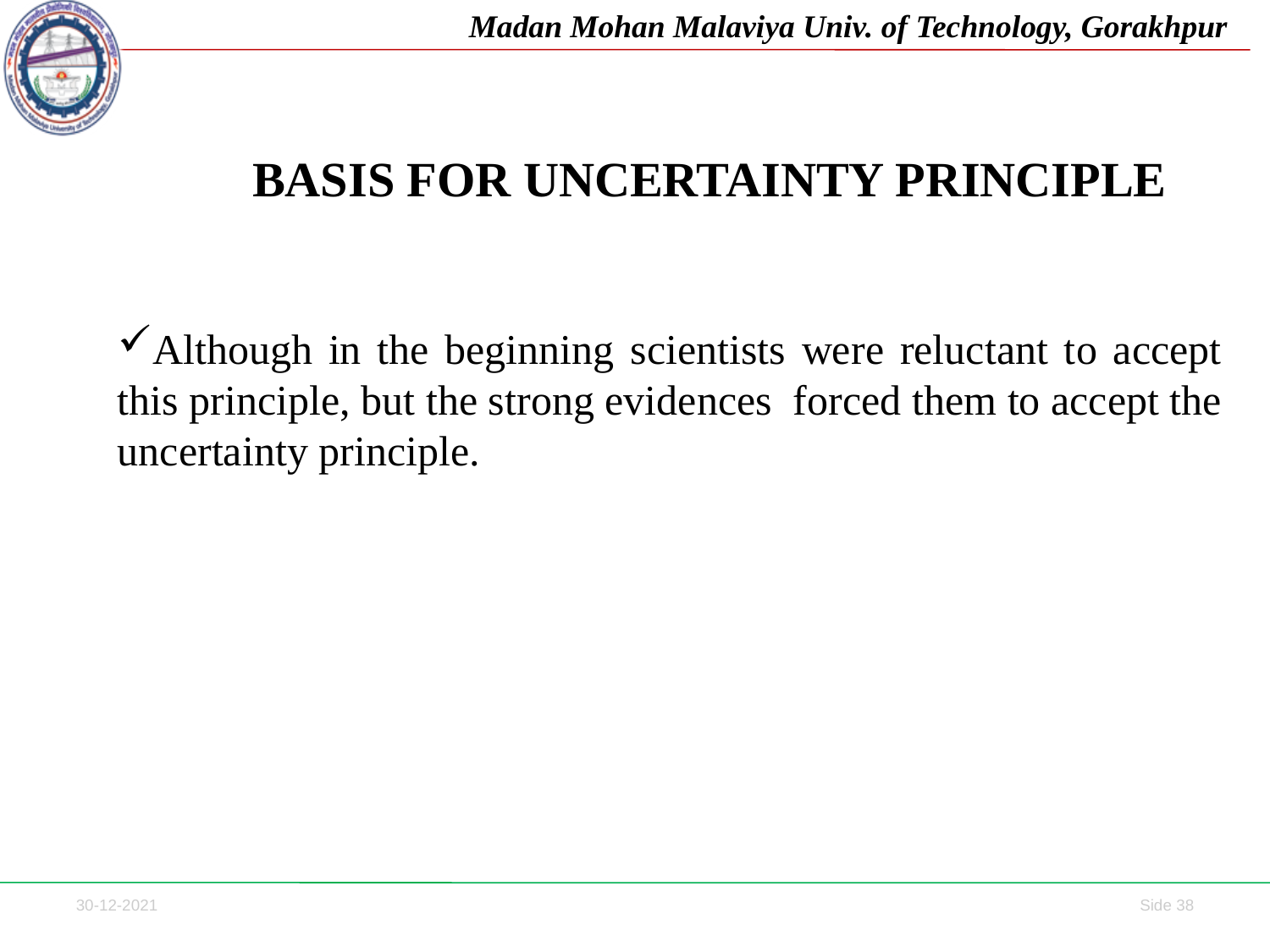

# de BASIS FOR UNCERTAINTY PRINCIPLE
Although in the beginning scientists were reluctant to accept this principle, but the strong evidences  forced them to accept the uncertainty principle.